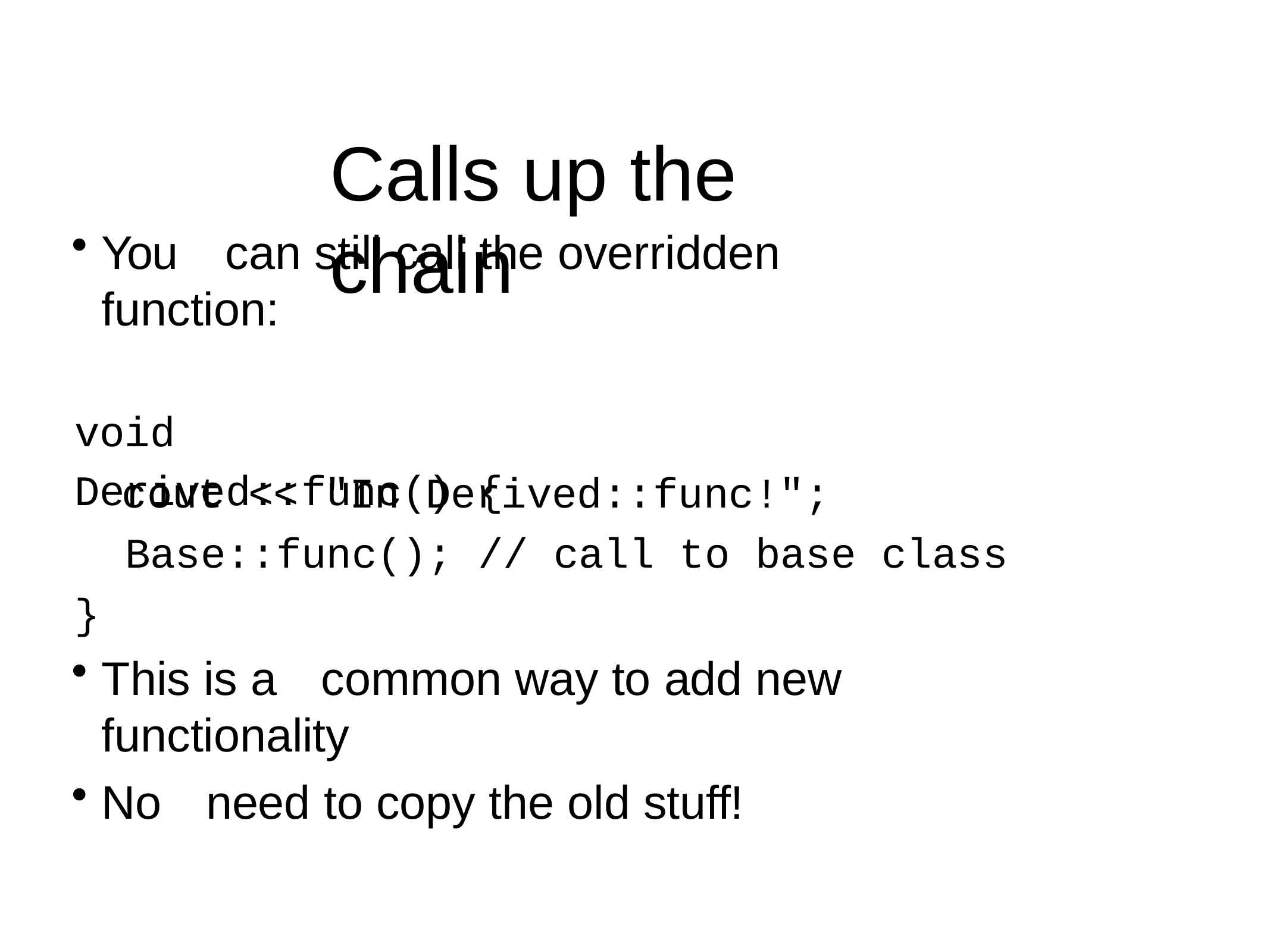

# Calls up	the	chain
You	can	still	call	the	overridden	function:

void  Derived::func() {
cout << "In
Derived::func!";
Base::func(); // call to base class
}
This is a	common	way to	add	new	functionality
No	need	to	copy the	old	stuff!